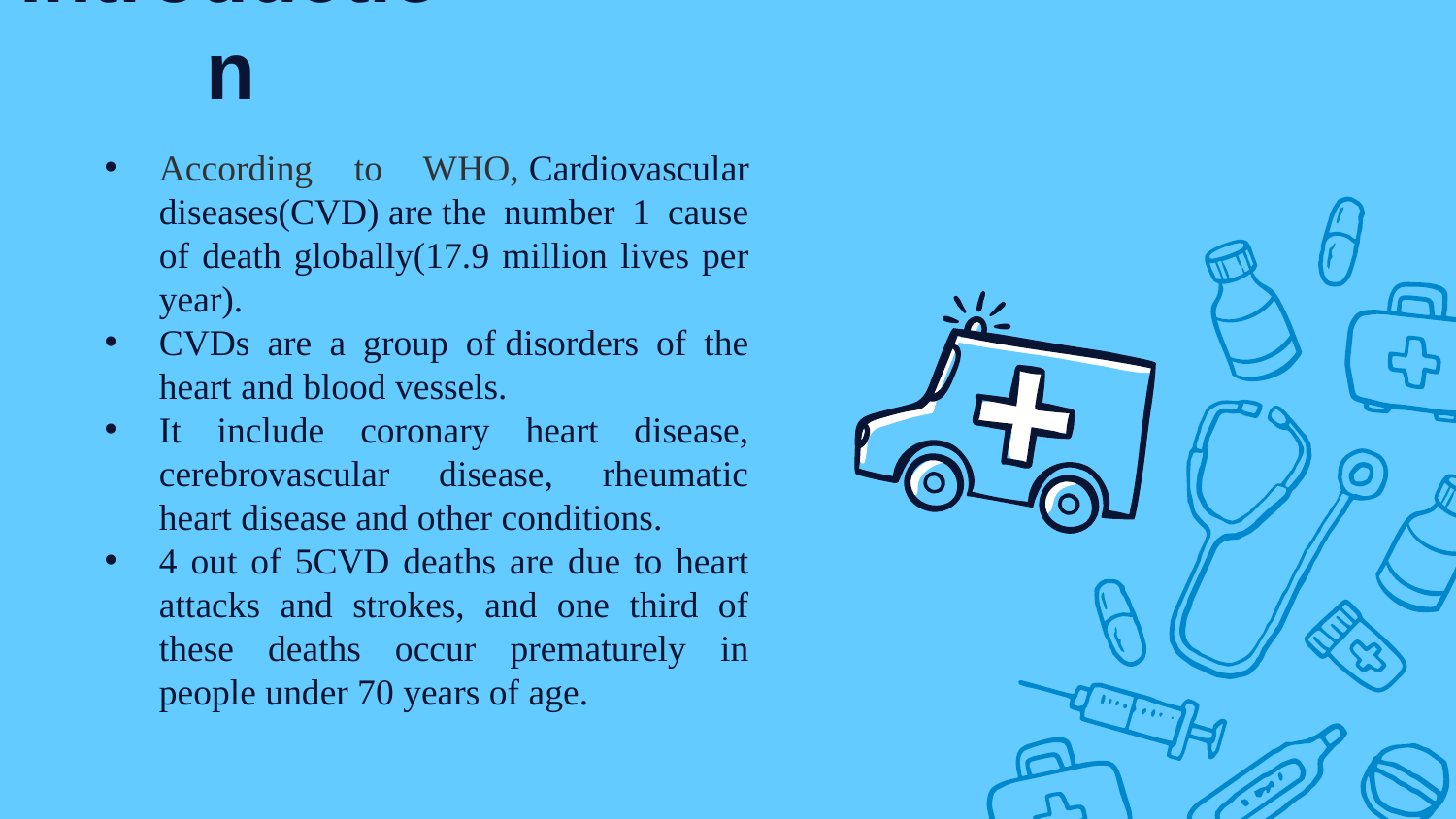

# Introduction
According to WHO, Cardiovascular diseases(CVD) are the number 1 cause of death globally(17.9 million lives per year).
CVDs are a group of disorders of the heart and blood vessels.
It include coronary heart disease, cerebrovascular disease, rheumatic heart disease and other conditions.
4 out of 5CVD deaths are due to heart attacks and strokes, and one third of these deaths occur prematurely in people under 70 years of age.